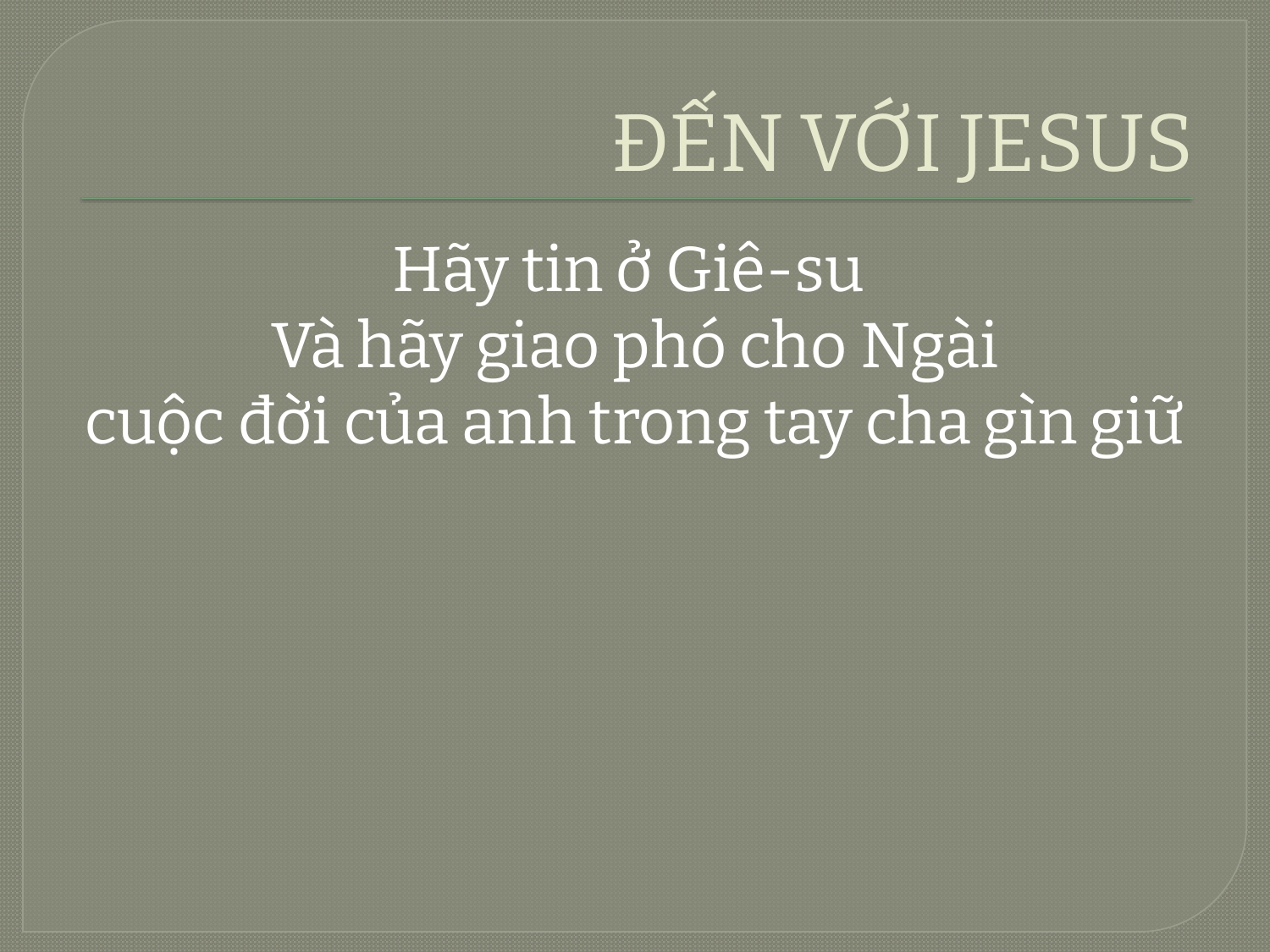

# ĐẾN VỚI JESUS
Hãy tin ở Giê-su
Và hãy giao phó cho Ngài
cuộc đời của anh trong tay cha gìn giữ